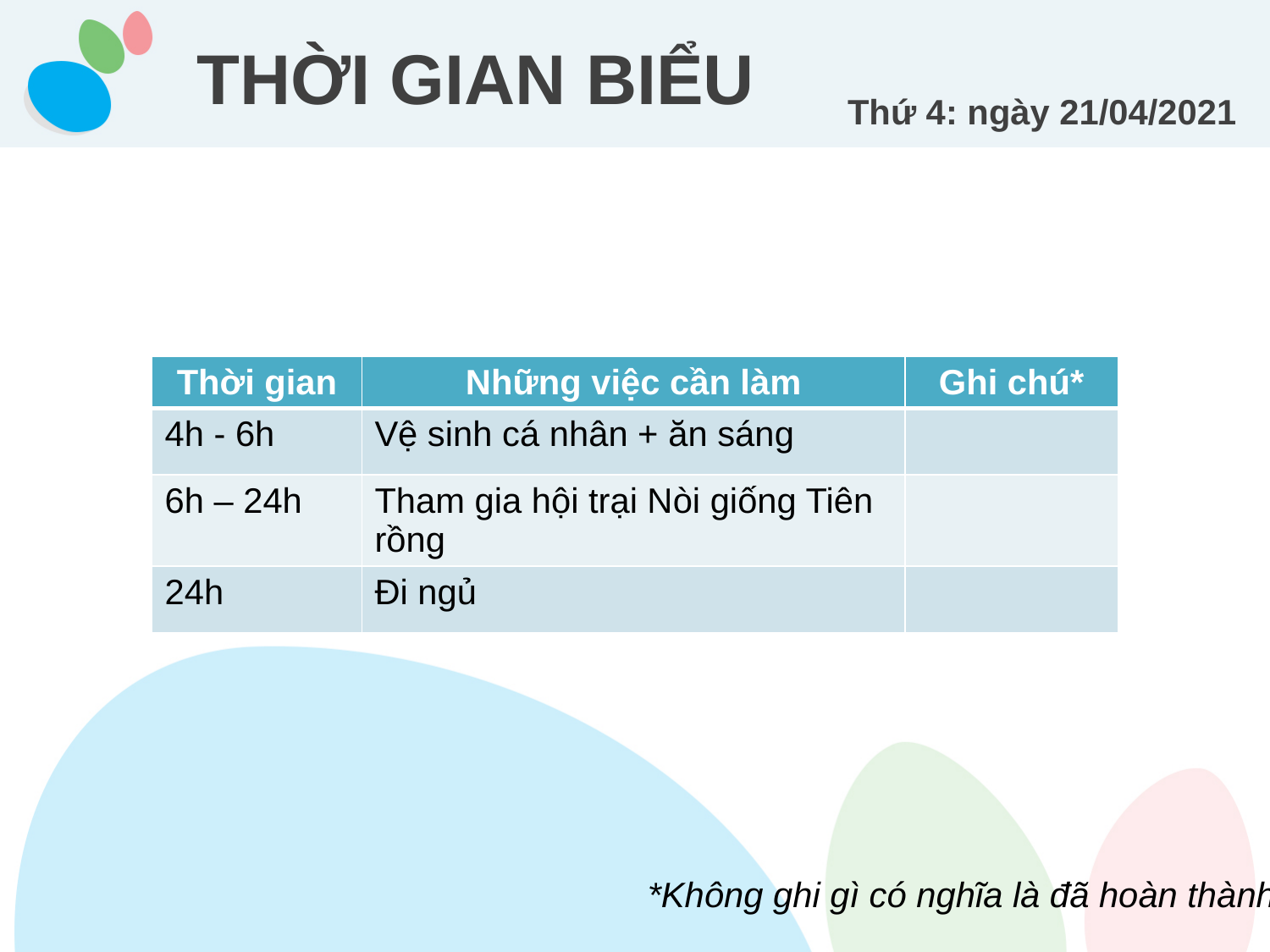

# THỜI GIAN BIỂU
Thứ 4: ngày 21/04/2021
| Thời gian | Những việc cần làm | Ghi chú\* |
| --- | --- | --- |
| 4h - 6h | Vệ sinh cá nhân + ăn sáng |  |
| 6h – 24h | Tham gia hội trại Nòi giống Tiên rồng |  |
| 24h | Đi ngủ |  |
*Không ghi gì có nghĩa là đã hoàn thành